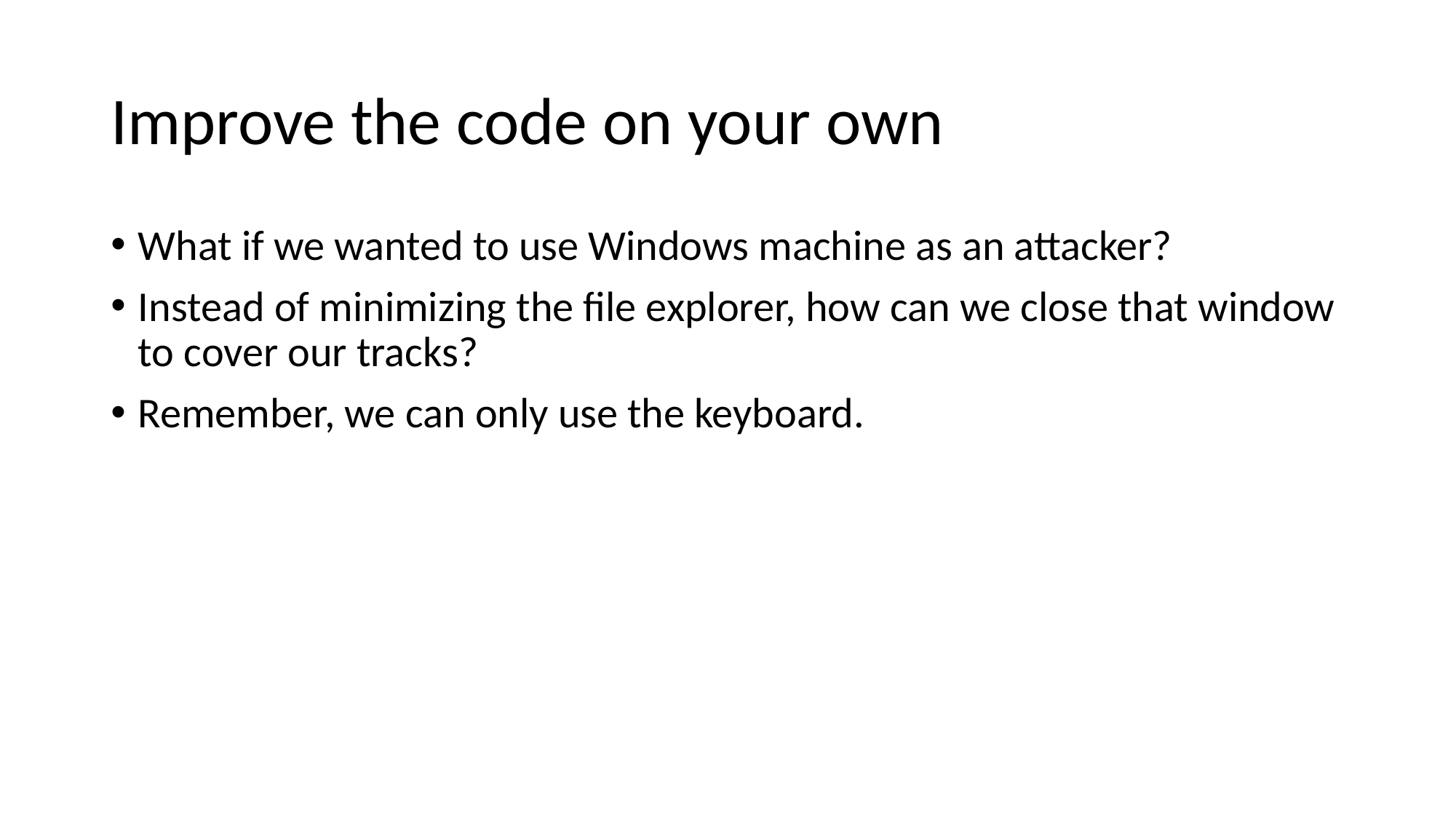

# Improve the code on your own
What if we wanted to use Windows machine as an attacker?
Instead of minimizing the file explorer, how can we close that window to cover our tracks?
Remember, we can only use the keyboard.